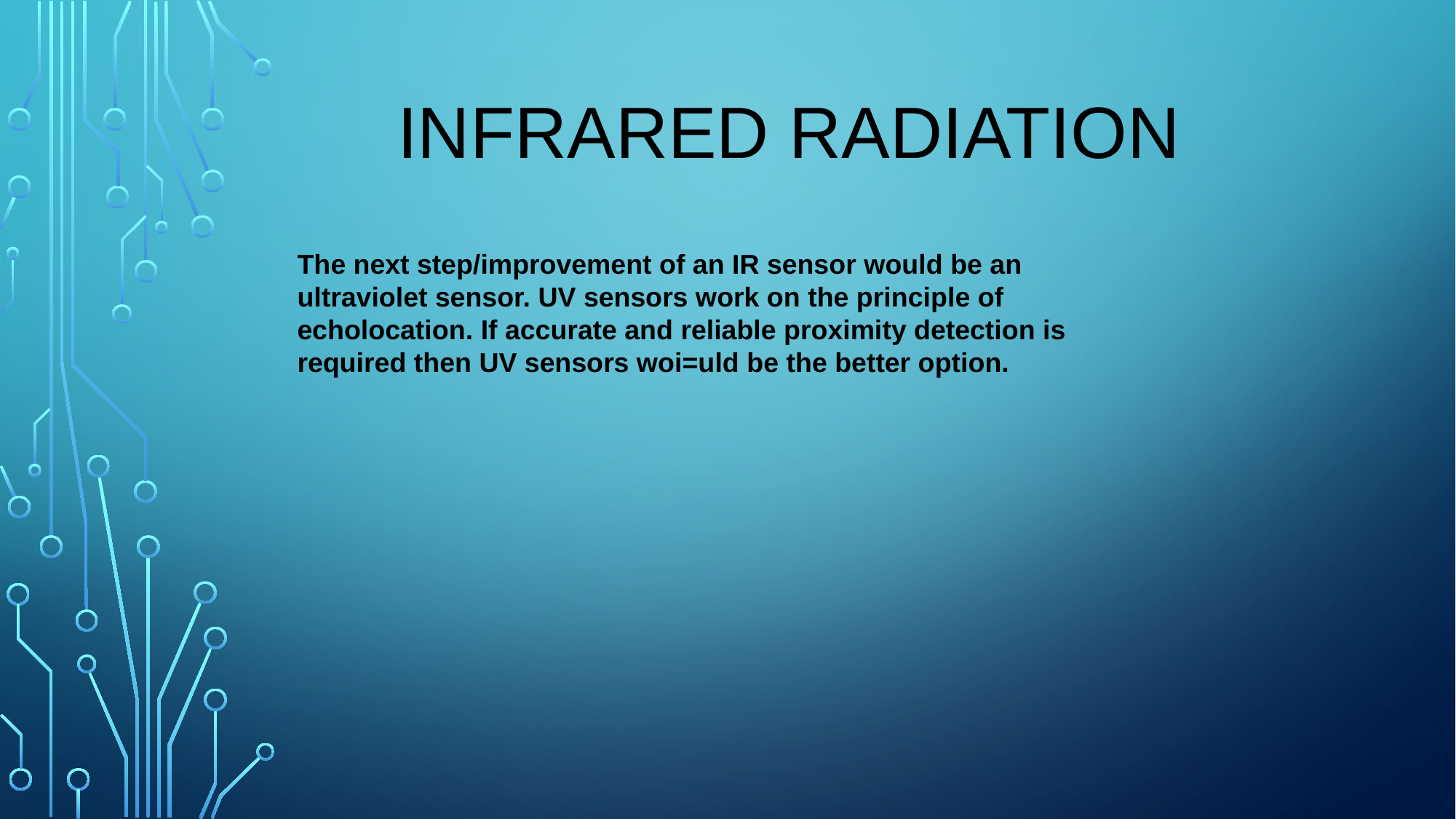

# INFRARED RADIATION
The next step/improvement of an IR sensor would be an ultraviolet sensor. UV sensors work on the principle of echolocation. If accurate and reliable proximity detection is required then UV sensors woi=uld be the better option.